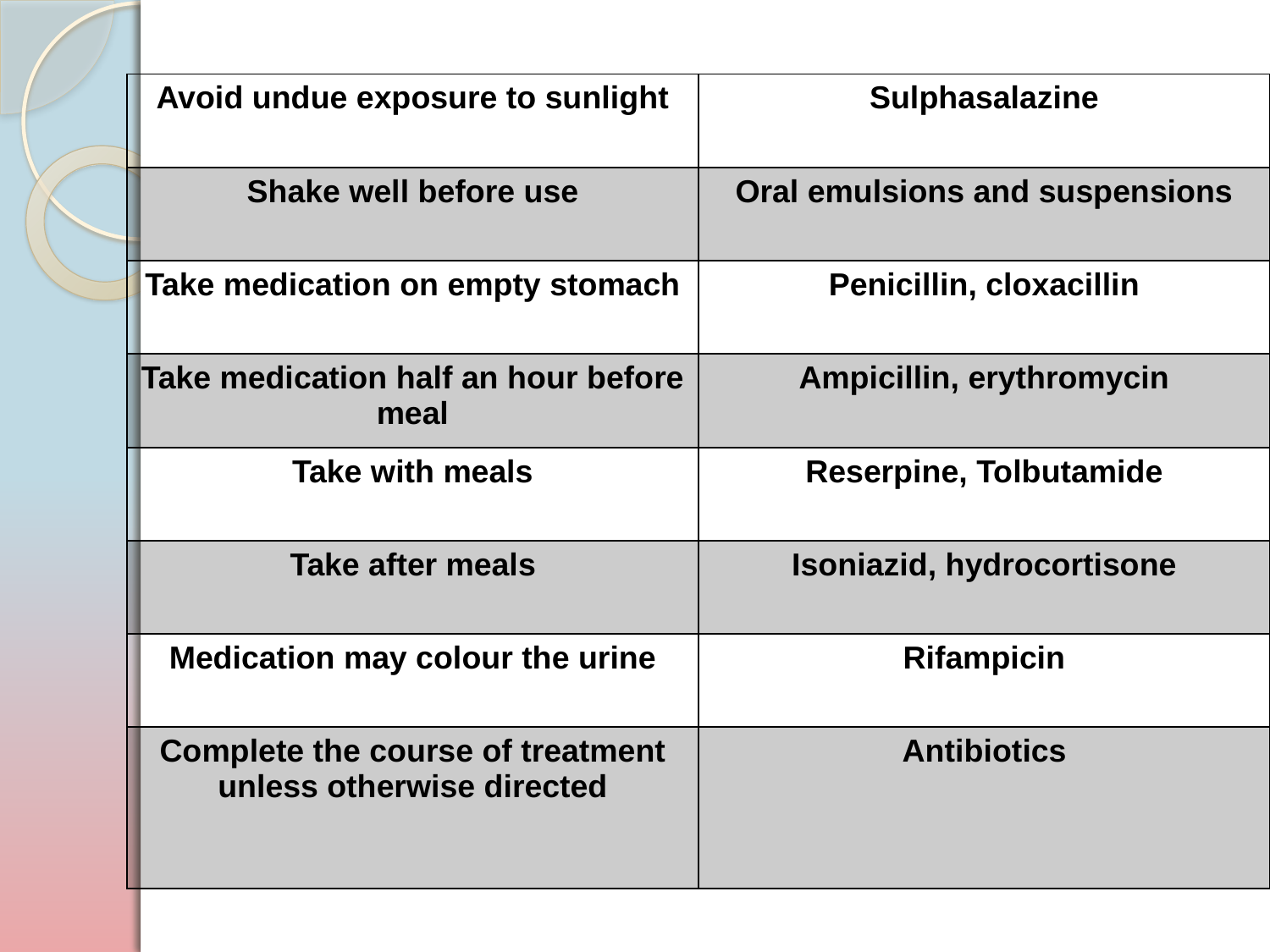

| Avoid undue exposure to sunlight | Sulphasalazine |
| --- | --- |
| Shake well before use | Oral emulsions and suspensions |
| Take medication on empty stomach | Penicillin, cloxacillin |
| Take medication half an hour before meal | Ampicillin, erythromycin |
| Take with meals | Reserpine, Tolbutamide |
| Take after meals | Isoniazid, hydrocortisone |
| Medication may colour the urine | Rifampicin |
| Complete the course of treatment unless otherwise directed | Antibiotics |